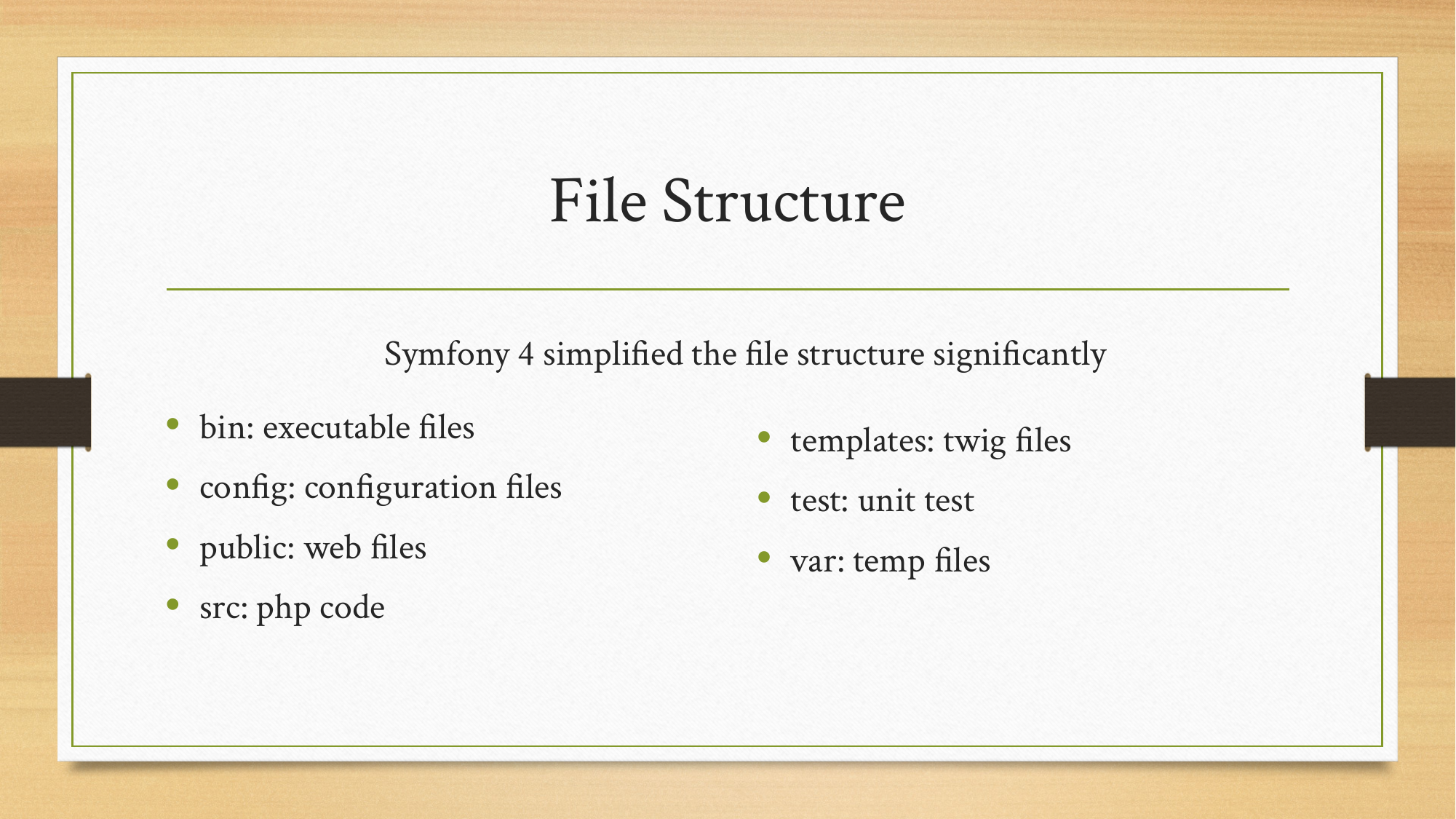

# File Structure
Symfony 4 simplified the file structure significantly
bin: executable files
config: configuration files
public: web files
src: php code
templates: twig files
test: unit test
var: temp files